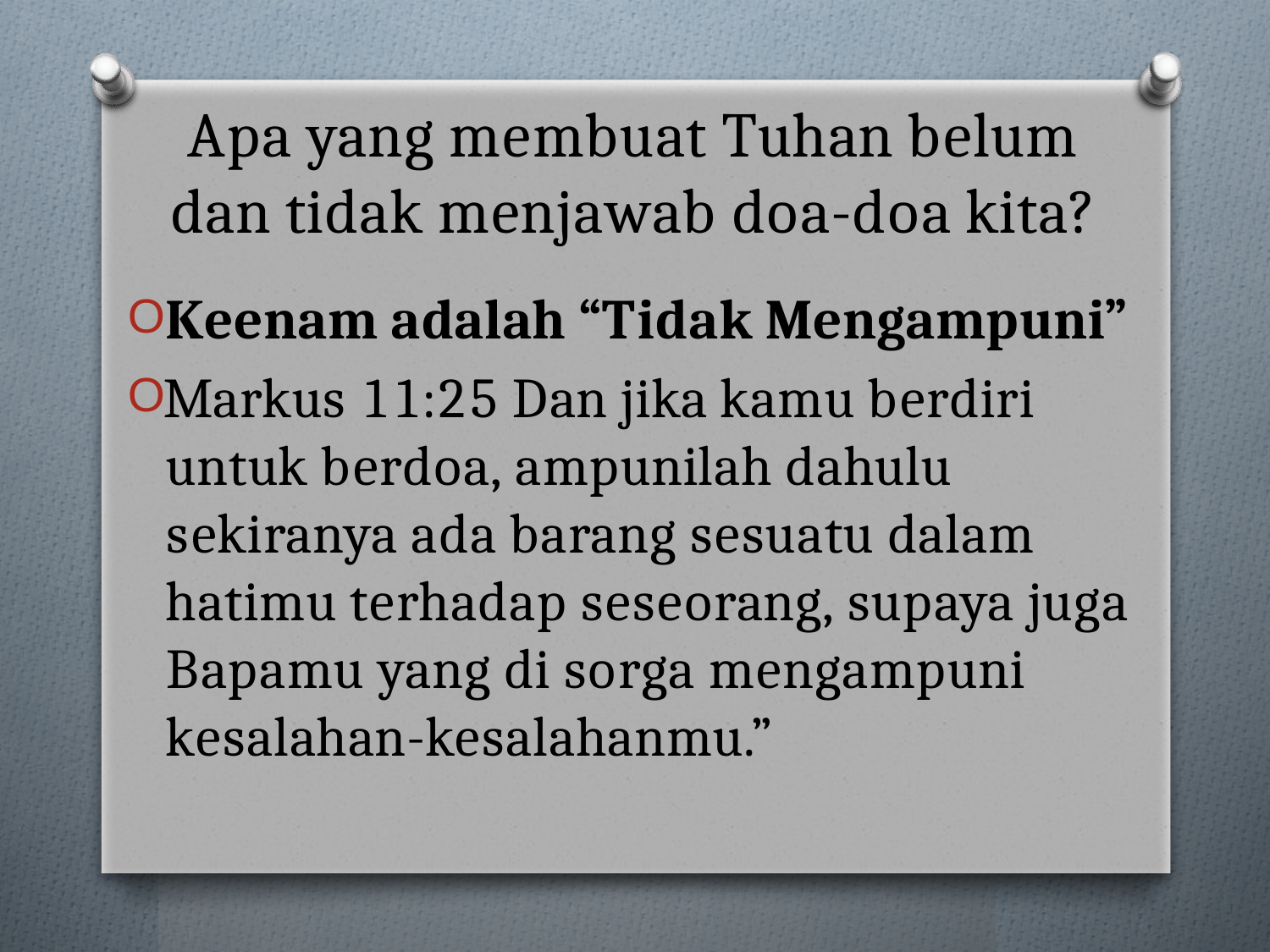

# Apa yang membuat Tuhan belum dan tidak menjawab doa-doa kita?
Keenam adalah “Tidak Mengampuni”
Markus 11:25 Dan jika kamu berdiri untuk berdoa, ampunilah dahulu sekiranya ada barang sesuatu dalam hatimu terhadap seseorang, supaya juga Bapamu yang di sorga mengampuni kesalahan-kesalahanmu.”